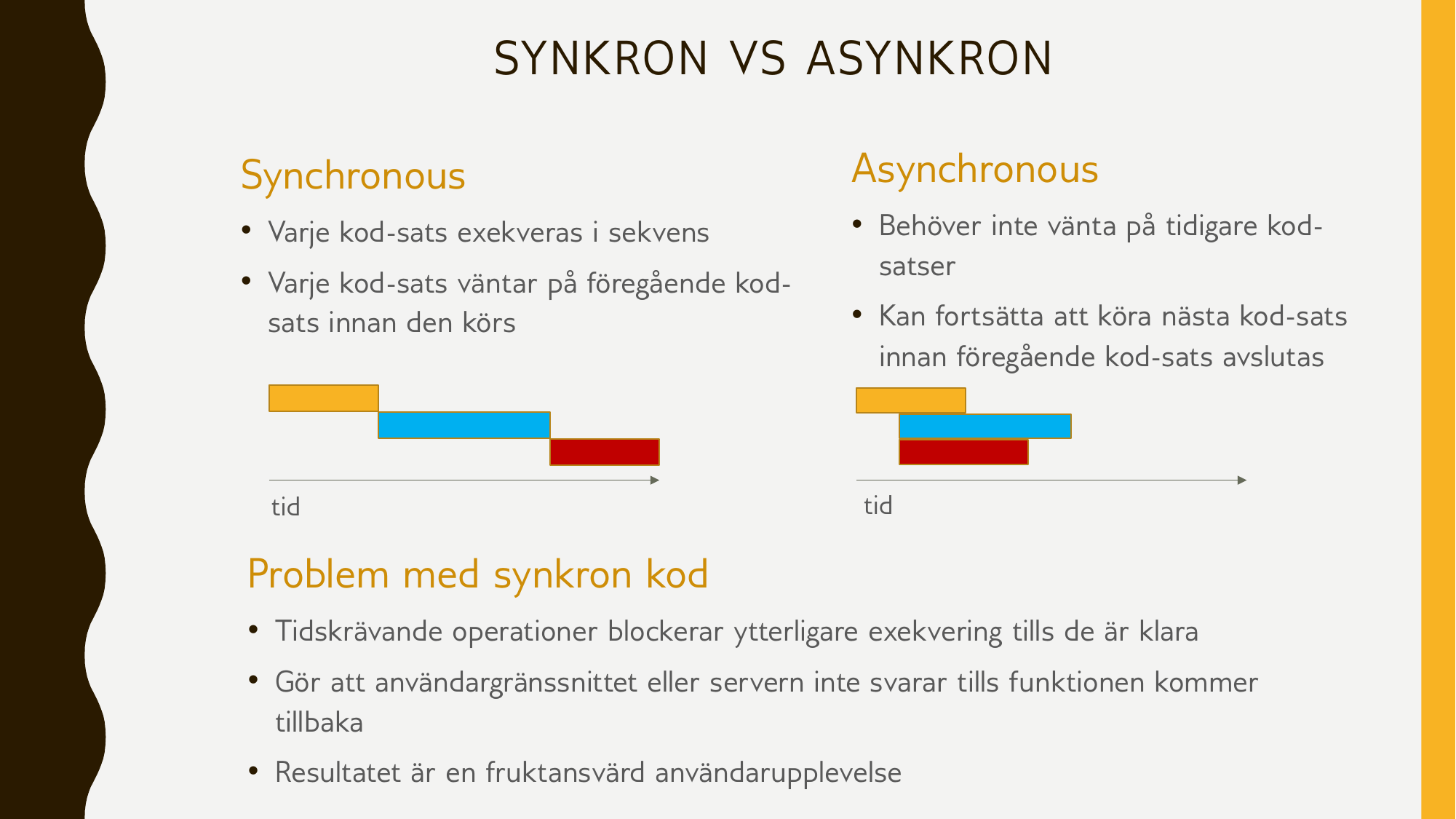

# synkron vs asynkron
Asynchronous
Behöver inte vänta på tidigare kod-satser
Kan fortsätta att köra nästa kod-sats innan föregående kod-sats avslutas
Synchronous
Varje kod-sats exekveras i sekvens
Varje kod-sats väntar på föregående kod-sats innan den körs

tid
tid
Problem med synkron kod
Tidskrävande operationer blockerar ytterligare exekvering tills de är klara
Gör att användargränssnittet eller servern inte svarar tills funktionen kommer tillbaka
Resultatet är en fruktansvärd användarupplevelse